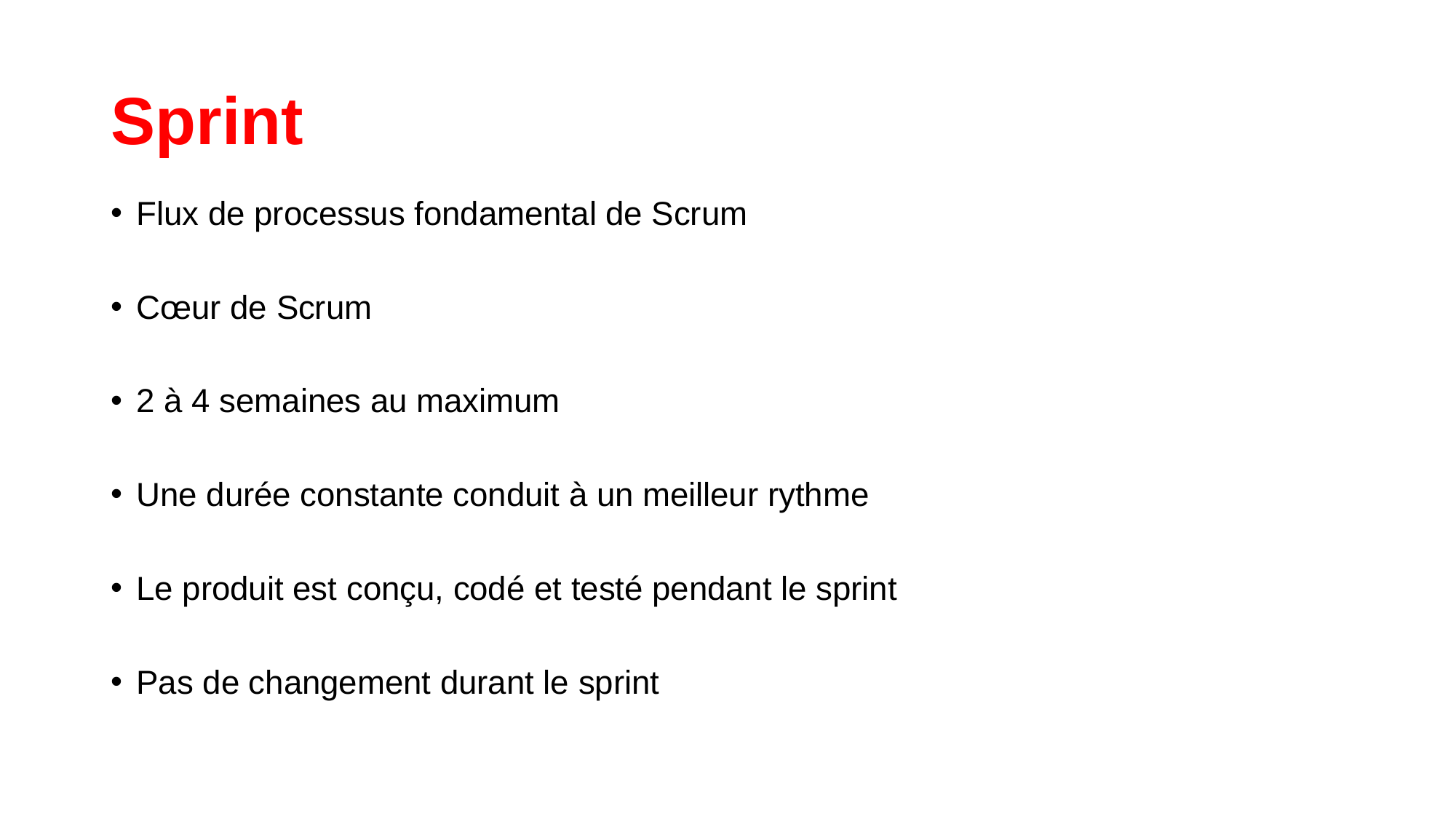

# Sprint
Flux de processus fondamental de Scrum

Cœur de Scrum

2 à 4 semaines au maximum

Une durée constante conduit à un meilleur rythme

Le produit est conçu, codé et testé pendant le sprint

Pas de changement durant le sprint